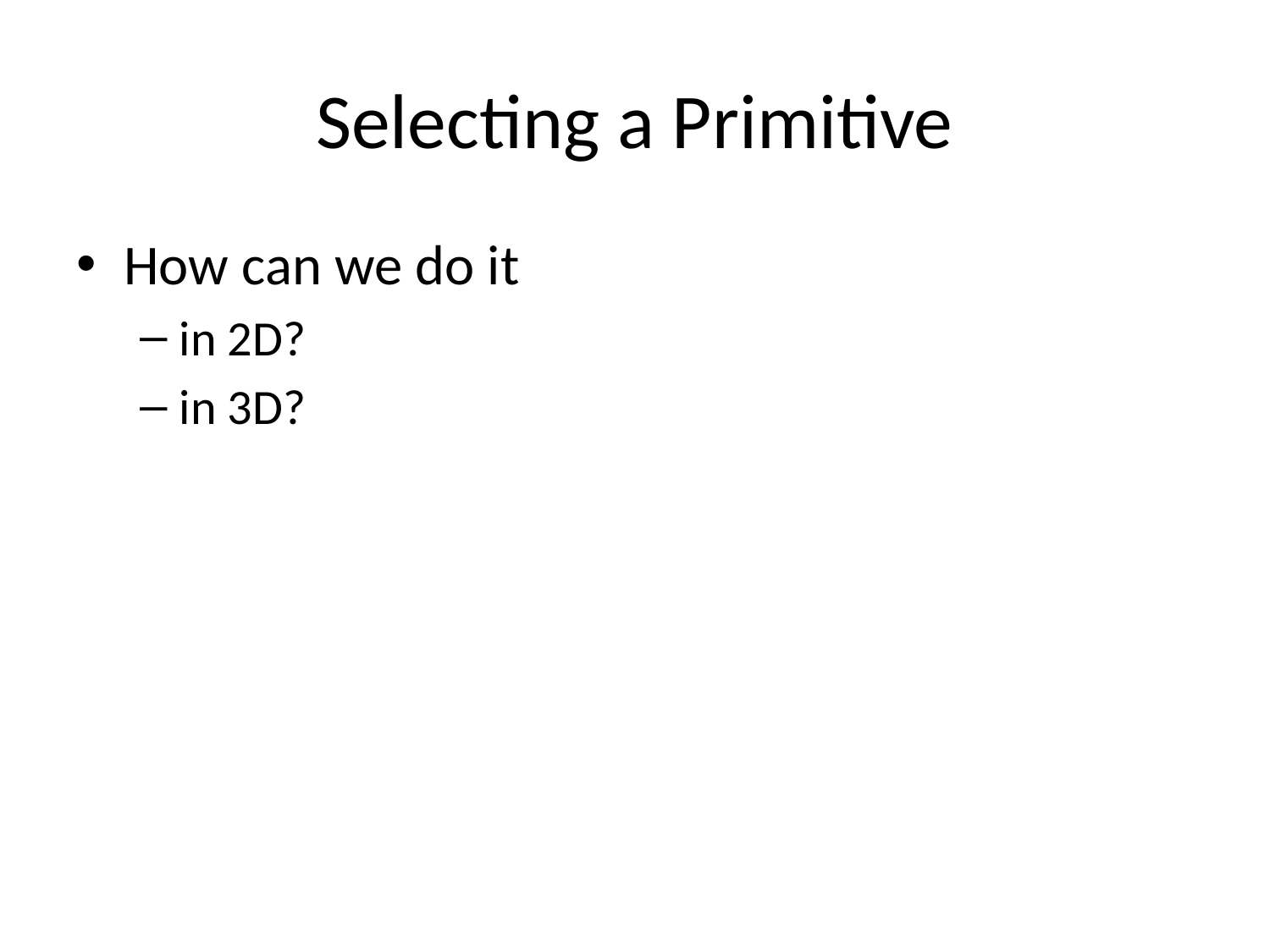

# Selecting a Primitive
How can we do it
in 2D?
in 3D?